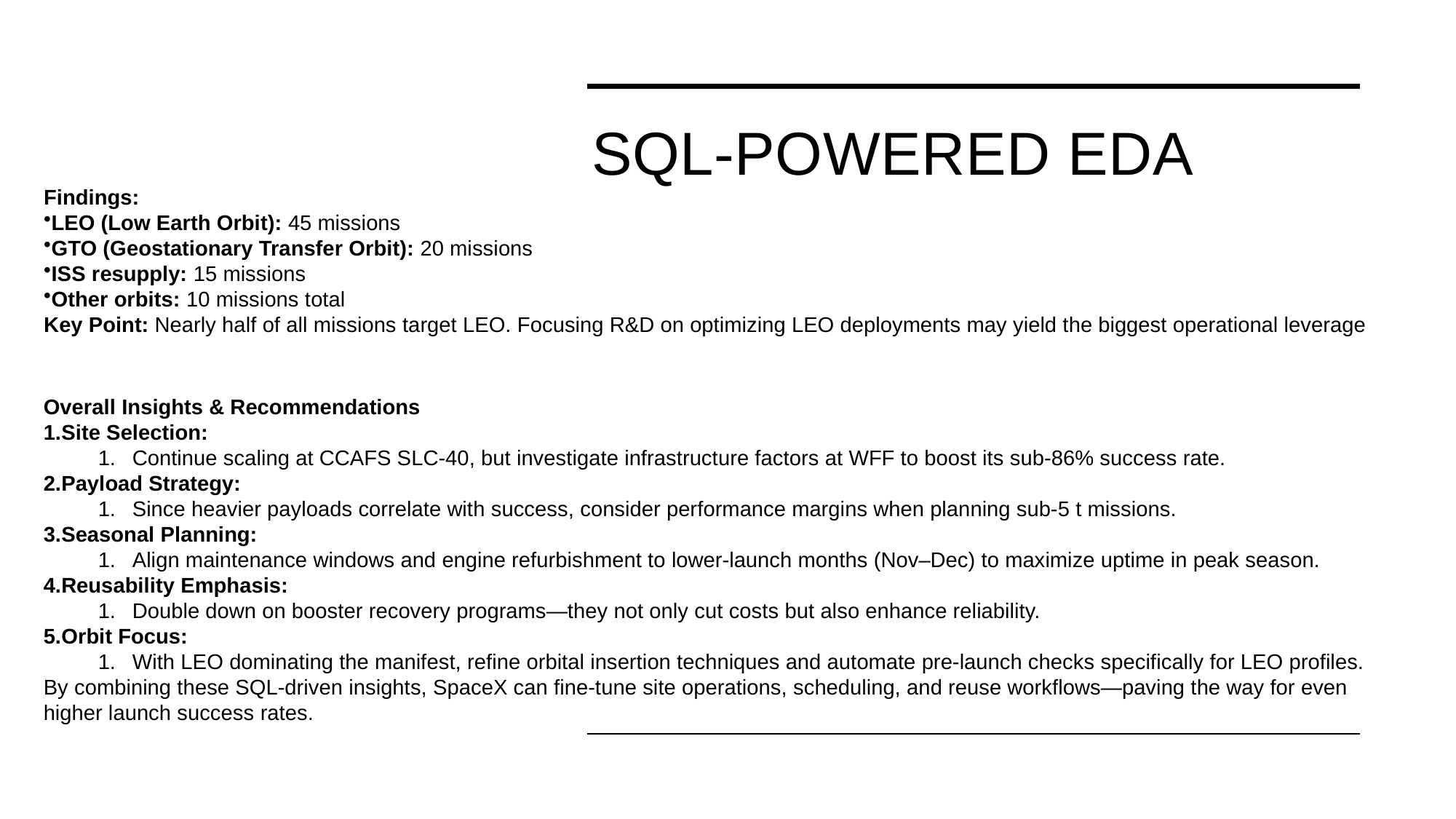

# SQL-Powered EDA
Findings:
LEO (Low Earth Orbit): 45 missions
GTO (Geostationary Transfer Orbit): 20 missions
ISS resupply: 15 missions
Other orbits: 10 missions total
Key Point: Nearly half of all missions target LEO. Focusing R&D on optimizing LEO deployments may yield the biggest operational leverage
Overall Insights & Recommendations
Site Selection:
Continue scaling at CCAFS SLC-40, but investigate infrastructure factors at WFF to boost its sub-86% success rate.
Payload Strategy:
Since heavier payloads correlate with success, consider performance margins when planning sub-5 t missions.
Seasonal Planning:
Align maintenance windows and engine refurbishment to lower-launch months (Nov–Dec) to maximize uptime in peak season.
Reusability Emphasis:
Double down on booster recovery programs—they not only cut costs but also enhance reliability.
Orbit Focus:
With LEO dominating the manifest, refine orbital insertion techniques and automate pre-launch checks specifically for LEO profiles.
By combining these SQL-driven insights, SpaceX can fine-tune site operations, scheduling, and reuse workflows—paving the way for even higher launch success rates.